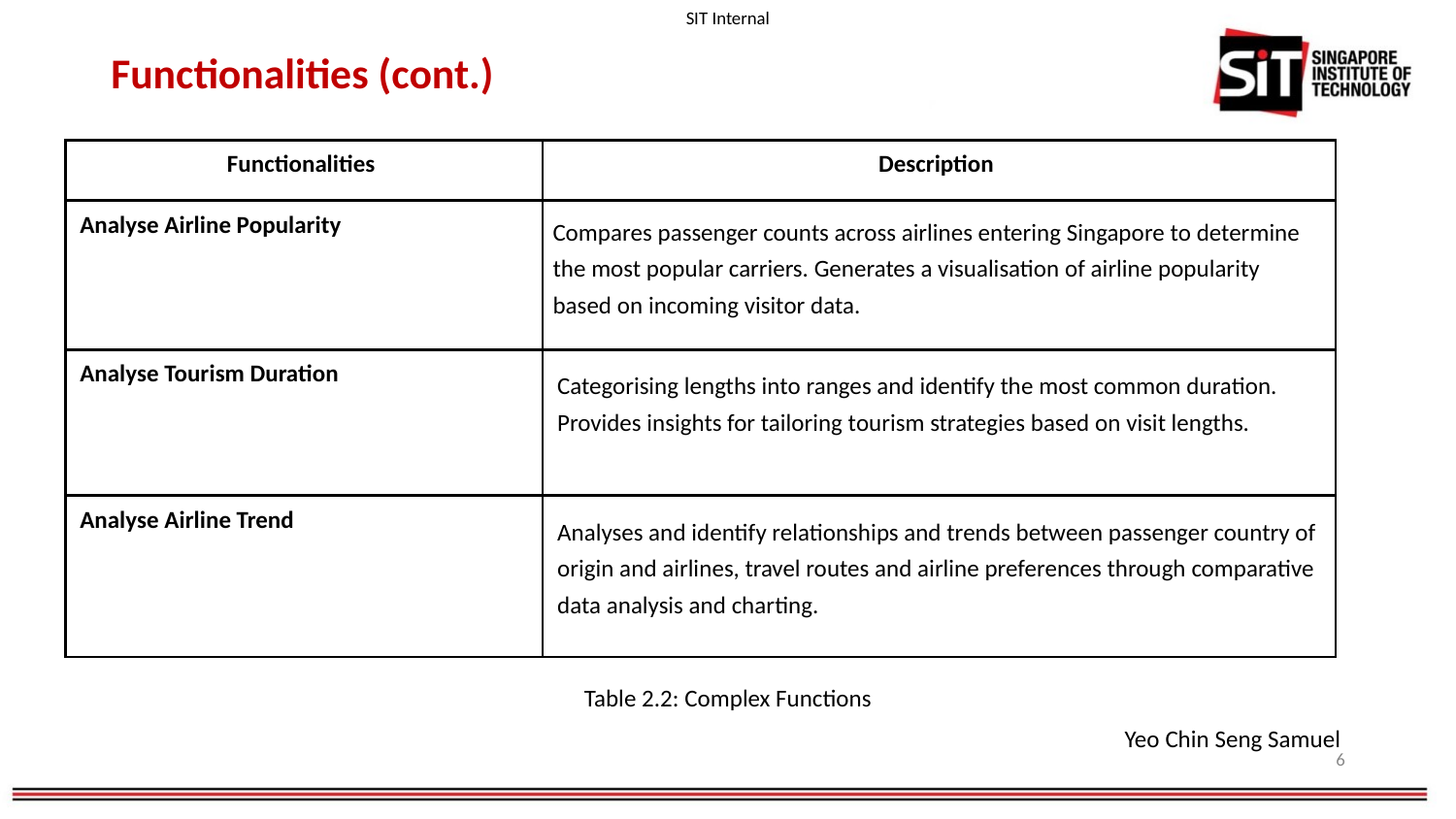

# Functionalities (cont.)
| Functionalities | Description |
| --- | --- |
| Analyse Airline Popularity | Compares passenger counts across airlines entering Singapore to determine the most popular carriers. Generates a visualisation of airline popularity based on incoming visitor data. |
| Analyse Tourism Duration | Categorising lengths into ranges and identify the most common duration. Provides insights for tailoring tourism strategies based on visit lengths. |
| Analyse Airline Trend | Analyses and identify relationships and trends between passenger country of origin and airlines, travel routes and airline preferences through comparative data analysis and charting. |
Table 2.2: Complex Functions
Yeo Chin Seng Samuel

6